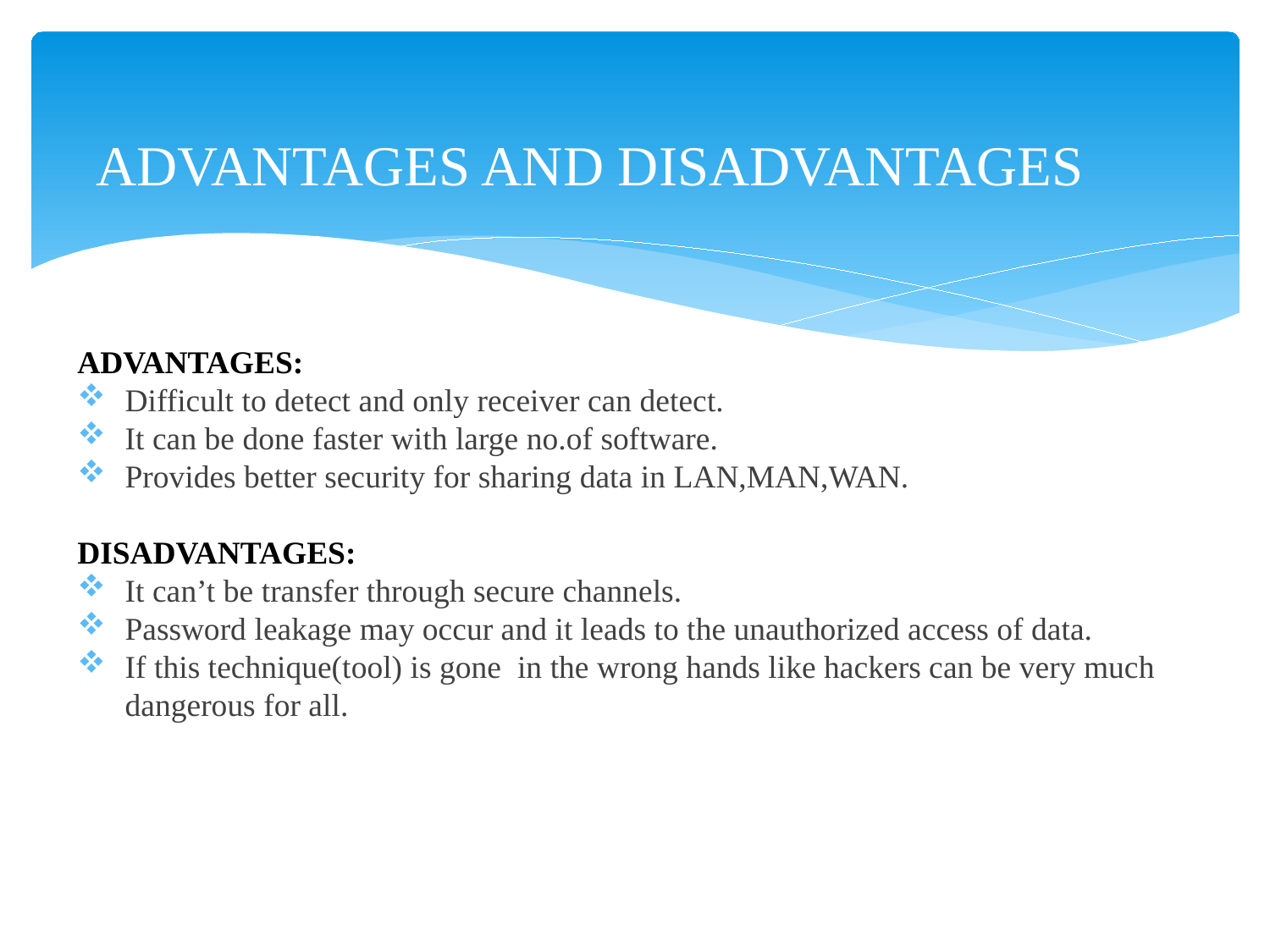

# ADVANTAGES AND DISADVANTAGES
ADVANTAGES:
Difficult to detect and only receiver can detect.
It can be done faster with large no.of software.
Provides better security for sharing data in LAN,MAN,WAN.

DISADVANTAGES:
It can’t be transfer through secure channels.
Password leakage may occur and it leads to the unauthorized access of data.
If this technique(tool) is gone  in the wrong hands like hackers can be very much dangerous for all.